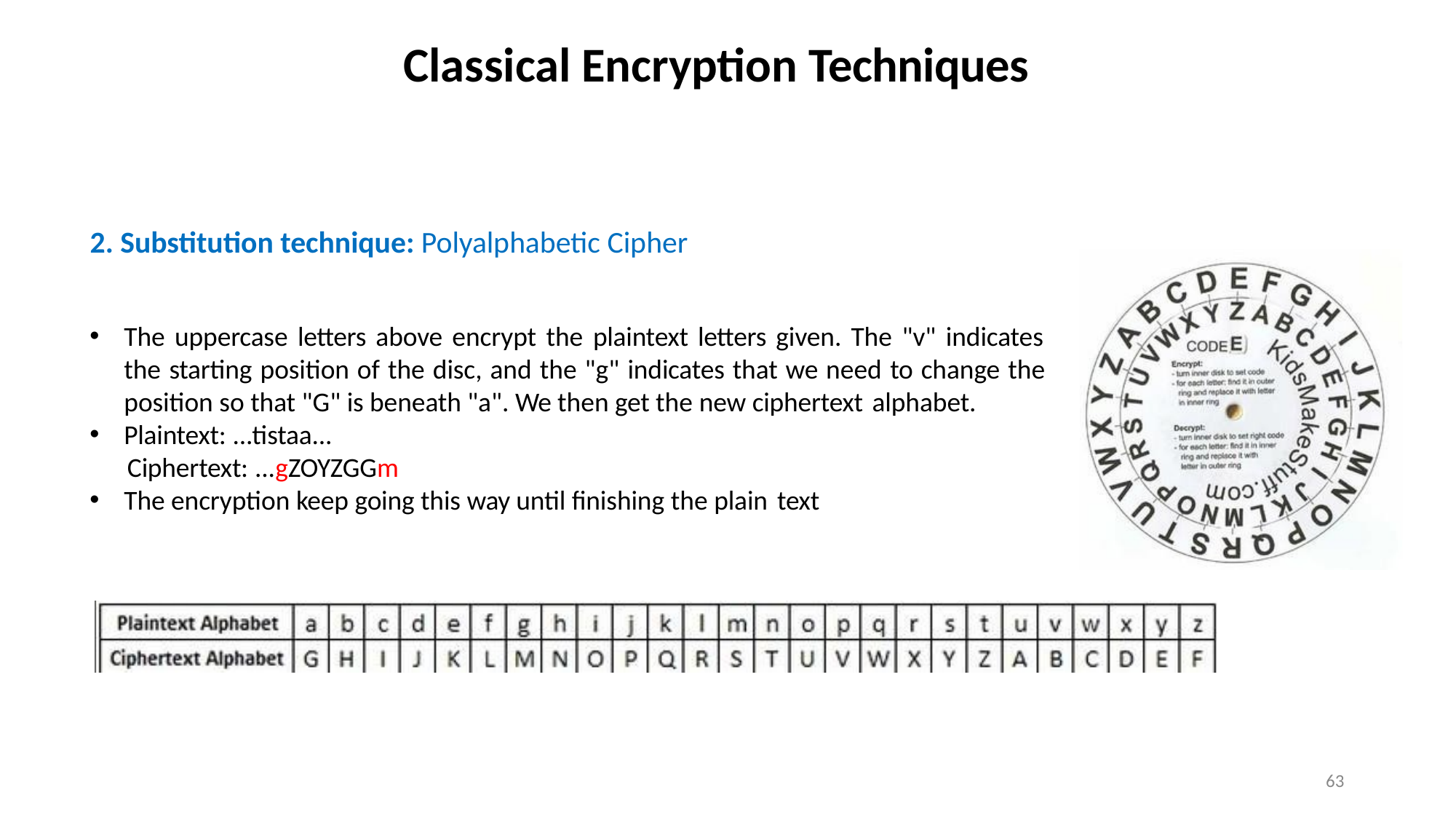

# Classical Encryption Techniques
2. Substitution technique: Polyalphabetic Cipher

The uppercase letters above encrypt the plaintext letters given. The "v" indicates  the starting position of the disc, and the "g" indicates that we need to change the  position so that "G" is beneath "a". We then get the new ciphertext alphabet.
Plaintext: ...tistaa...
Ciphertext: ...gZOYZGGm
The encryption keep going this way until finishing the plain text

63